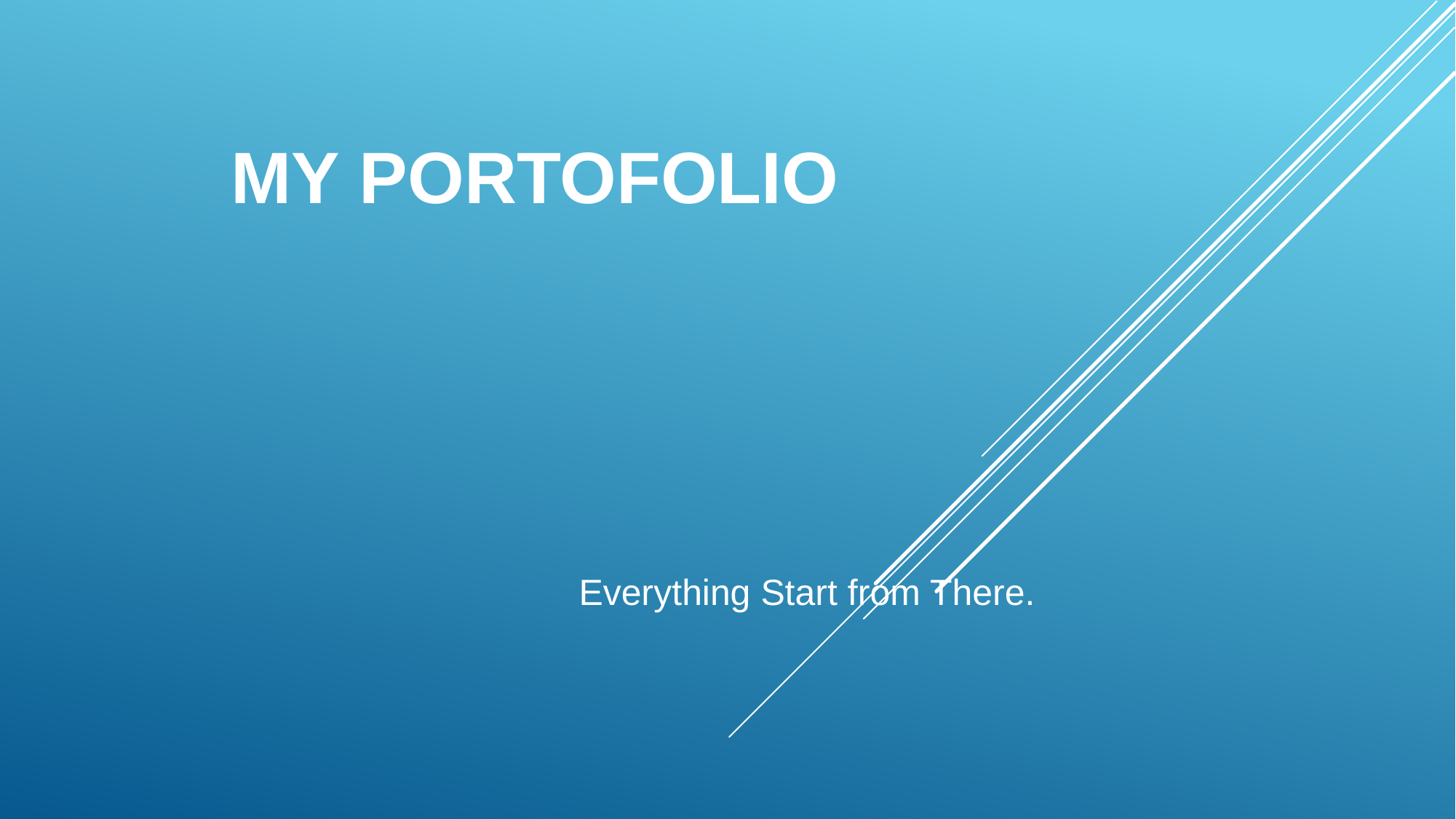

# My portofolio
Everything Start from There.